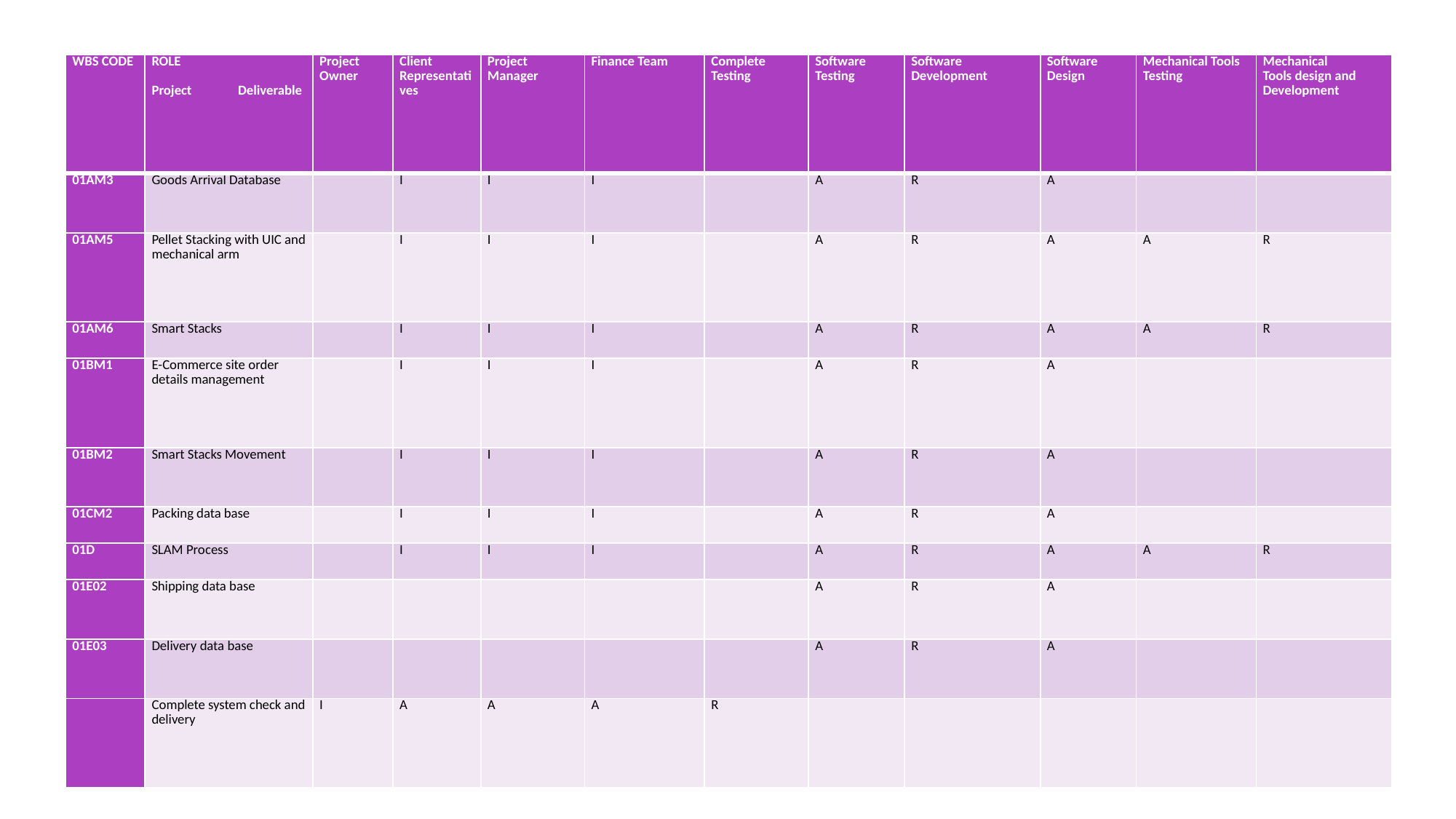

| WBS CODE | ROLE   Project Deliverable | Project Owner | Client Representatives | Project Manager | Finance Team | Complete Testing | Software Testing | Software Development | Software Design | Mechanical Tools Testing | Mechanical Tools design and Development |
| --- | --- | --- | --- | --- | --- | --- | --- | --- | --- | --- | --- |
| 01AM3 | Goods Arrival Database |  | I | I | I |  | A | R | A |  |  |
| 01AM5 | Pellet Stacking with UIC and mechanical arm |  | I | I | I |  | A | R | A | A | R |
| 01AM6 | Smart Stacks |  | I | I | I |  | A | R | A | A | R |
| 01BM1 | E-Commerce site order details management |  | I | I | I |  | A | R | A |  |  |
| 01BM2 | Smart Stacks Movement |  | I | I | I |  | A | R | A |  |  |
| 01CM2 | Packing data base |  | I | I | I |  | A | R | A |  |  |
| 01D | SLAM Process |  | I | I | I |  | A | R | A | A | R |
| 01E02 | Shipping data base |  |  |  |  |  | A | R | A |  |  |
| 01E03 | Delivery data base |  |  |  |  |  | A | R | A |  |  |
|  | Complete system check and delivery | I | A | A | A | R |  |  |  |  |  |